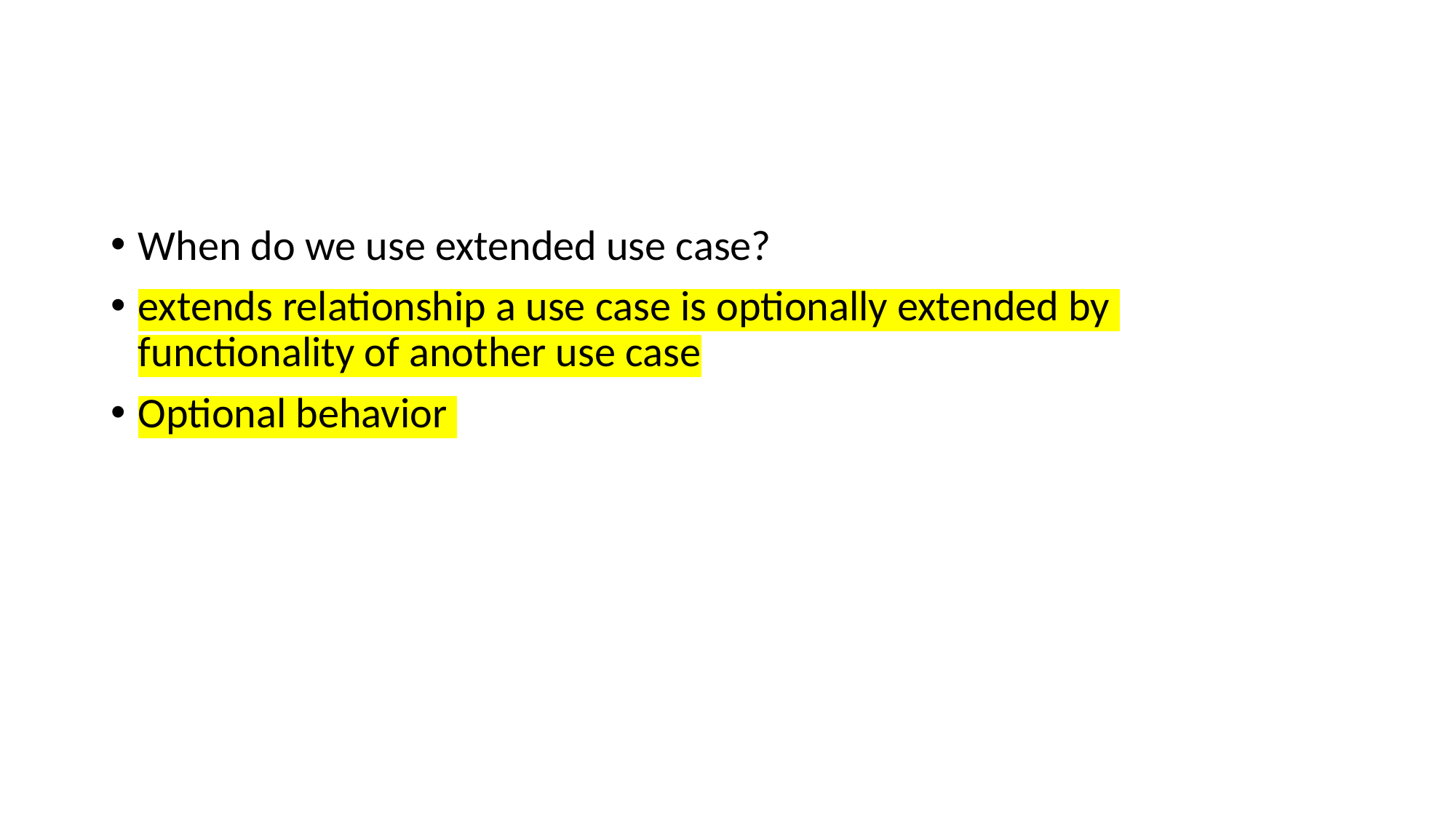

#
When do we use extended use case?
extends relationship a use case is optionally extended by  functionality of another use case
Optional behavior